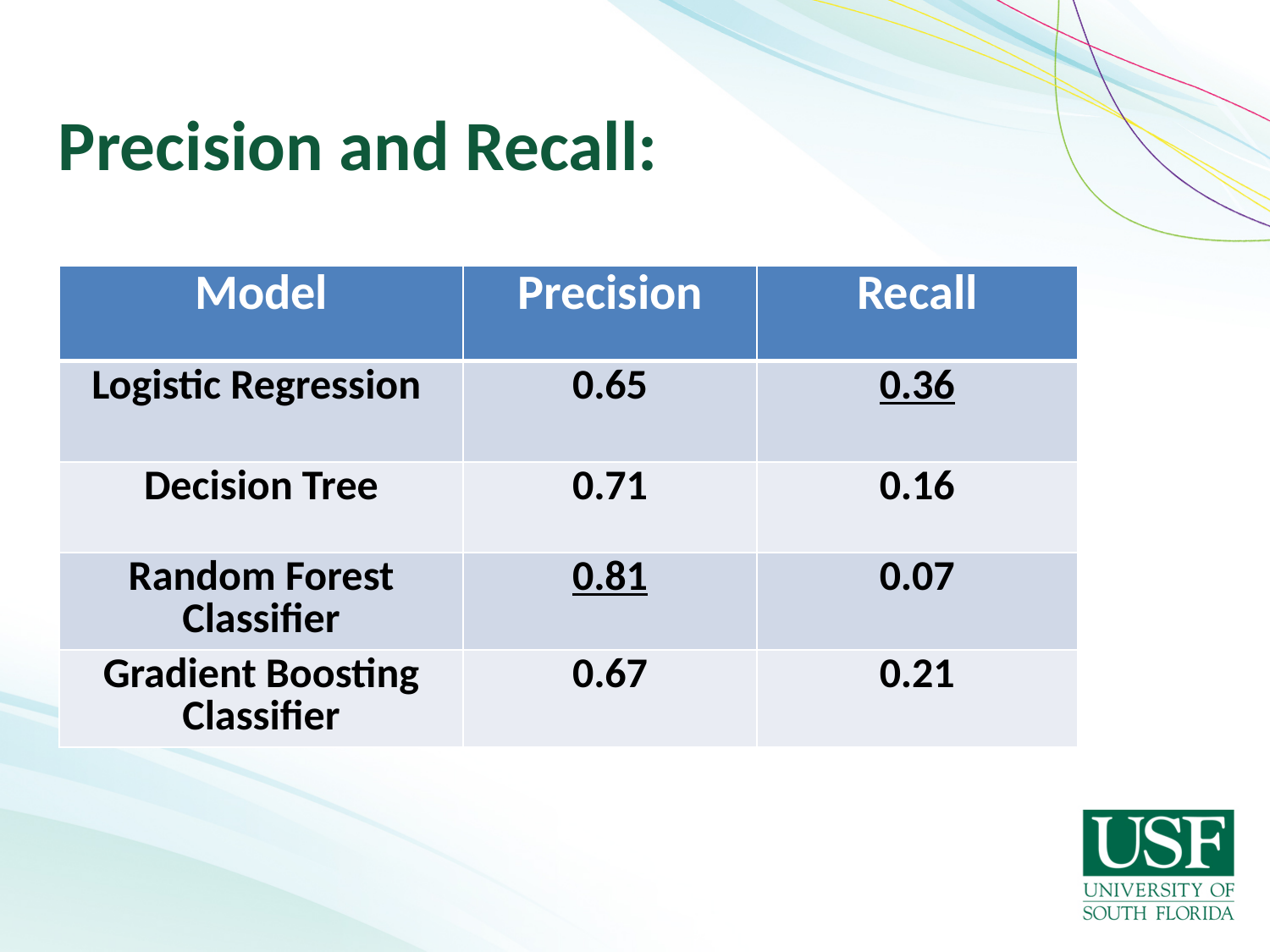

# Precision and Recall:
| Model | Precision | Recall |
| --- | --- | --- |
| Logistic Regression | 0.65 | 0.36 |
| Decision Tree | 0.71 | 0.16 |
| Random Forest Classifier | 0.81 | 0.07 |
| Gradient Boosting Classifier | 0.67 | 0.21 |